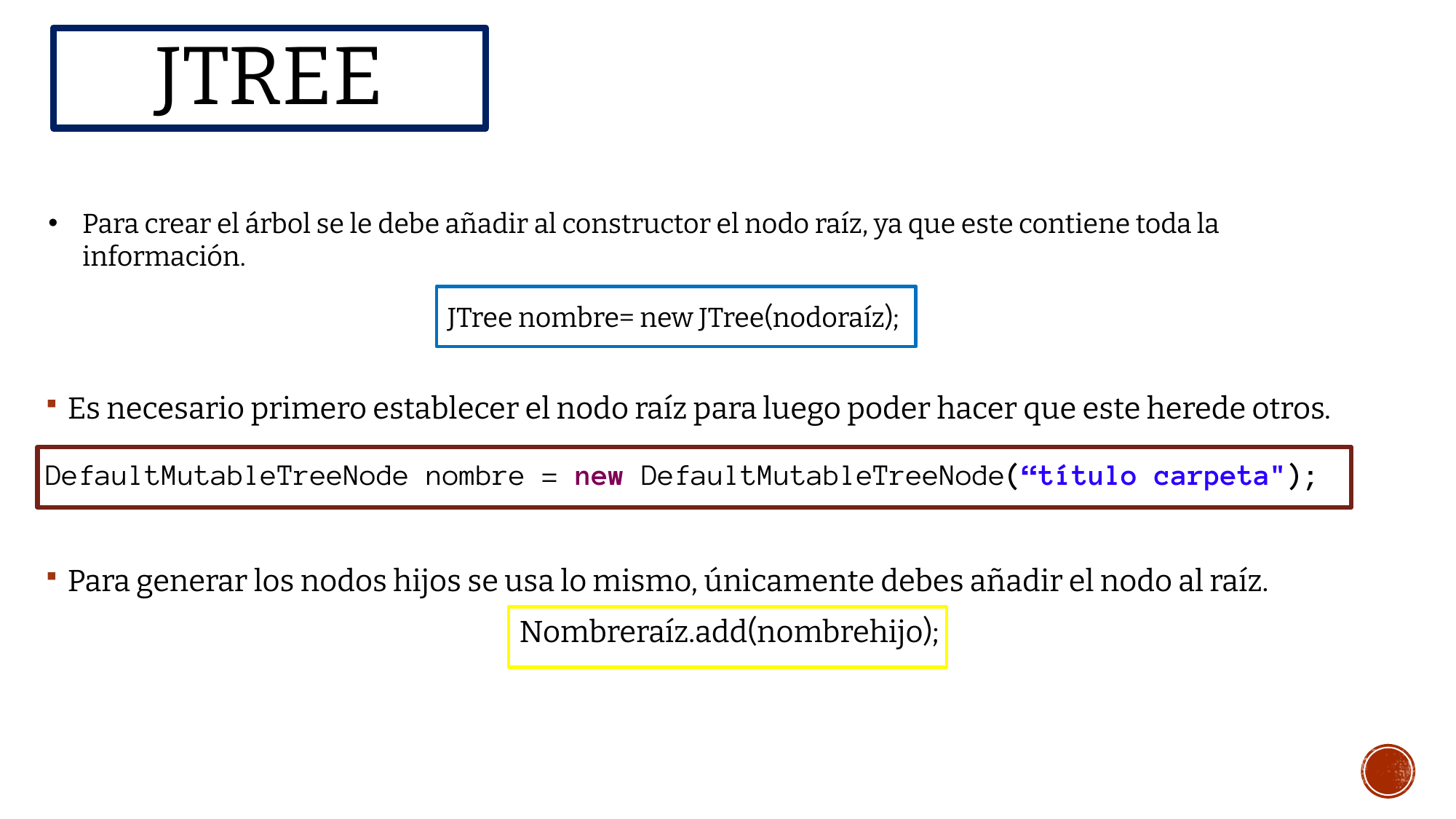

# JTree
Para crear el árbol se le debe añadir al constructor el nodo raíz, ya que este contiene toda la información.

JTree nombre= new JTree(nodoraíz);
Es necesario primero establecer el nodo raíz para luego poder hacer que este herede otros.
DefaultMutableTreeNode nombre = new DefaultMutableTreeNode(“título carpeta");

Para generar los nodos hijos se usa lo mismo, únicamente debes añadir el nodo al raíz.
Nombreraíz.add(nombrehijo);